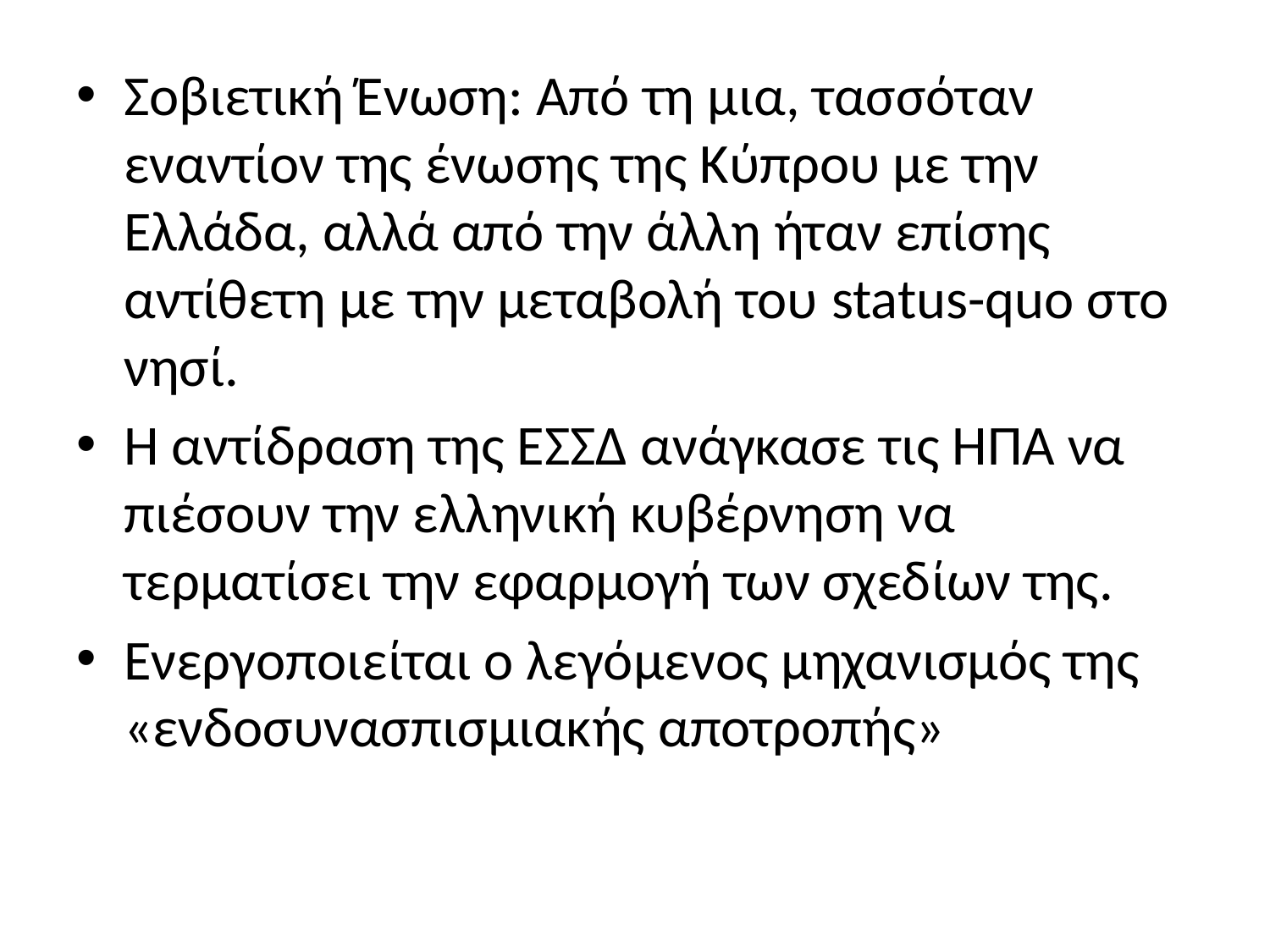

Σοβιετική Ένωση: Από τη μια, τασσόταν εναντίον της ένωσης της Κύπρου με την Ελλάδα, αλλά από την άλλη ήταν επίσης αντίθετη με την μεταβολή του status-quo στο νησί.
Η αντίδραση της ΕΣΣΔ ανάγκασε τις ΗΠΑ να πιέσουν την ελληνική κυβέρνηση να τερματίσει την εφαρμογή των σχεδίων της.
Ενεργοποιείται ο λεγόμενος μηχανισμός της «ενδοσυνασπισμιακής αποτροπής»